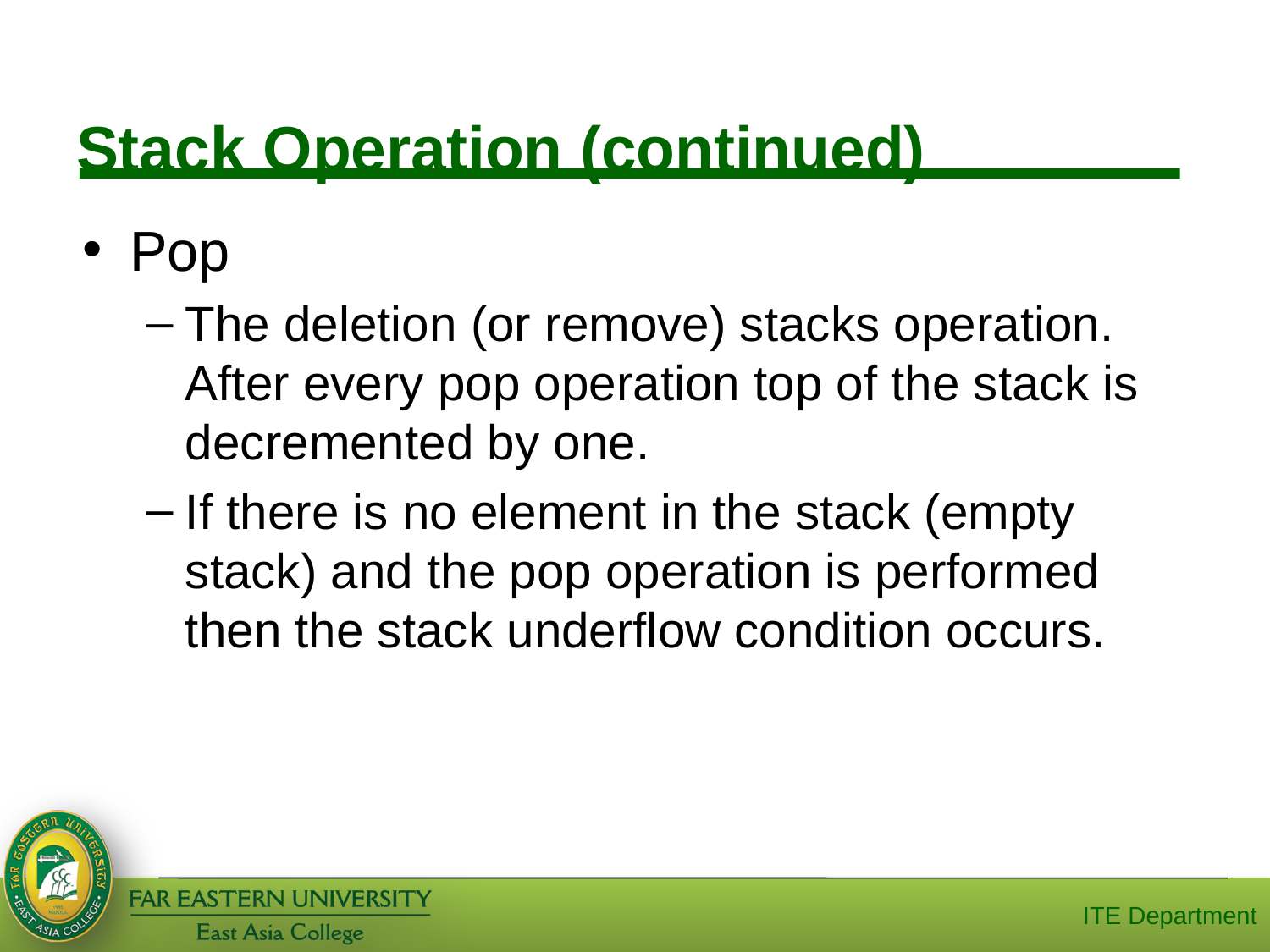

# Stack Operation (continued)
Pop
The deletion (or remove) stacks operation. After every pop operation top of the stack is decremented by one.
If there is no element in the stack (empty stack) and the pop operation is performed then the stack underflow condition occurs.